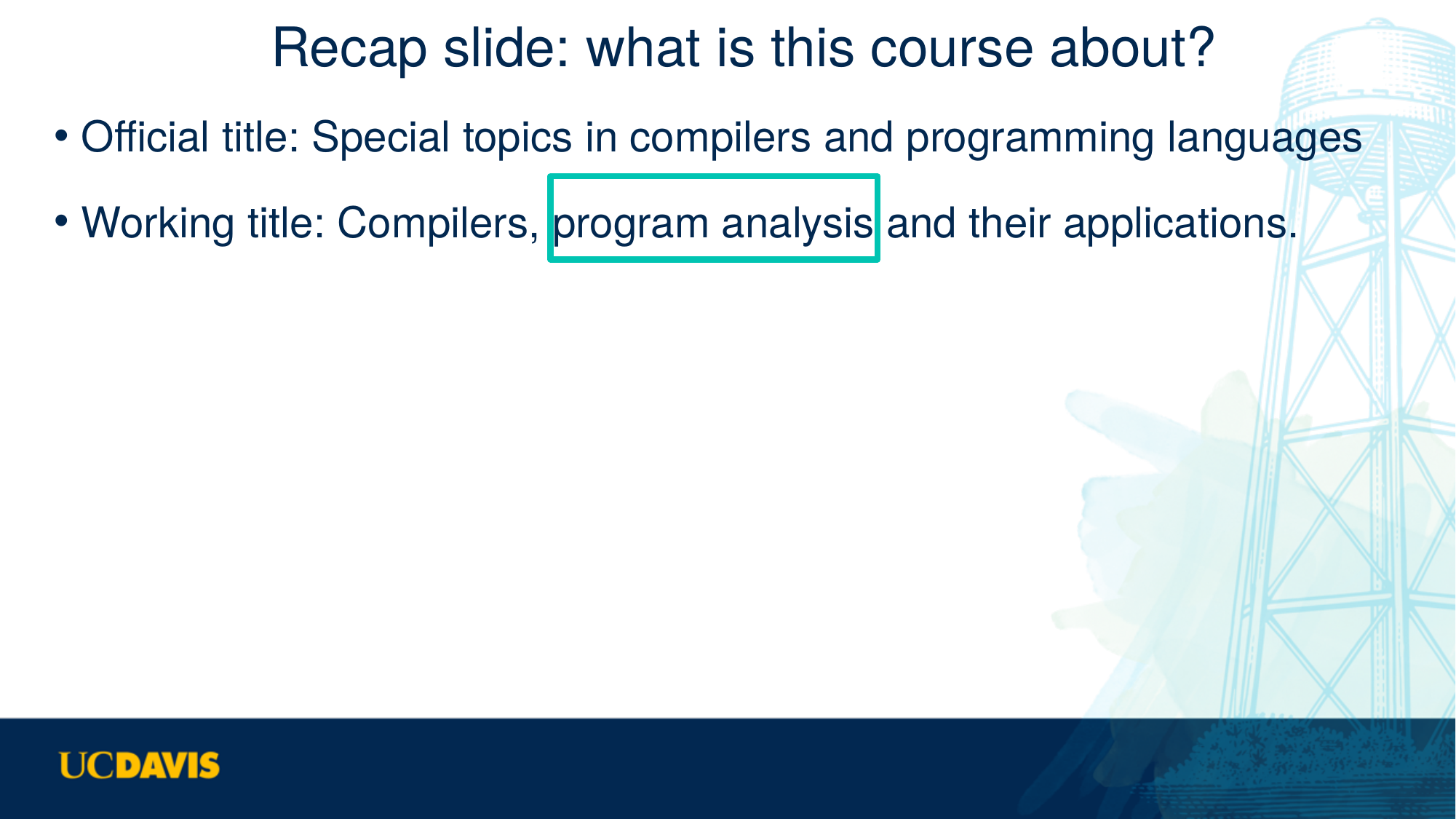

# Recap slide: what is this course about?
Official title: Special topics in compilers and programming languages
Working title: Compilers, program analysis and their applications.